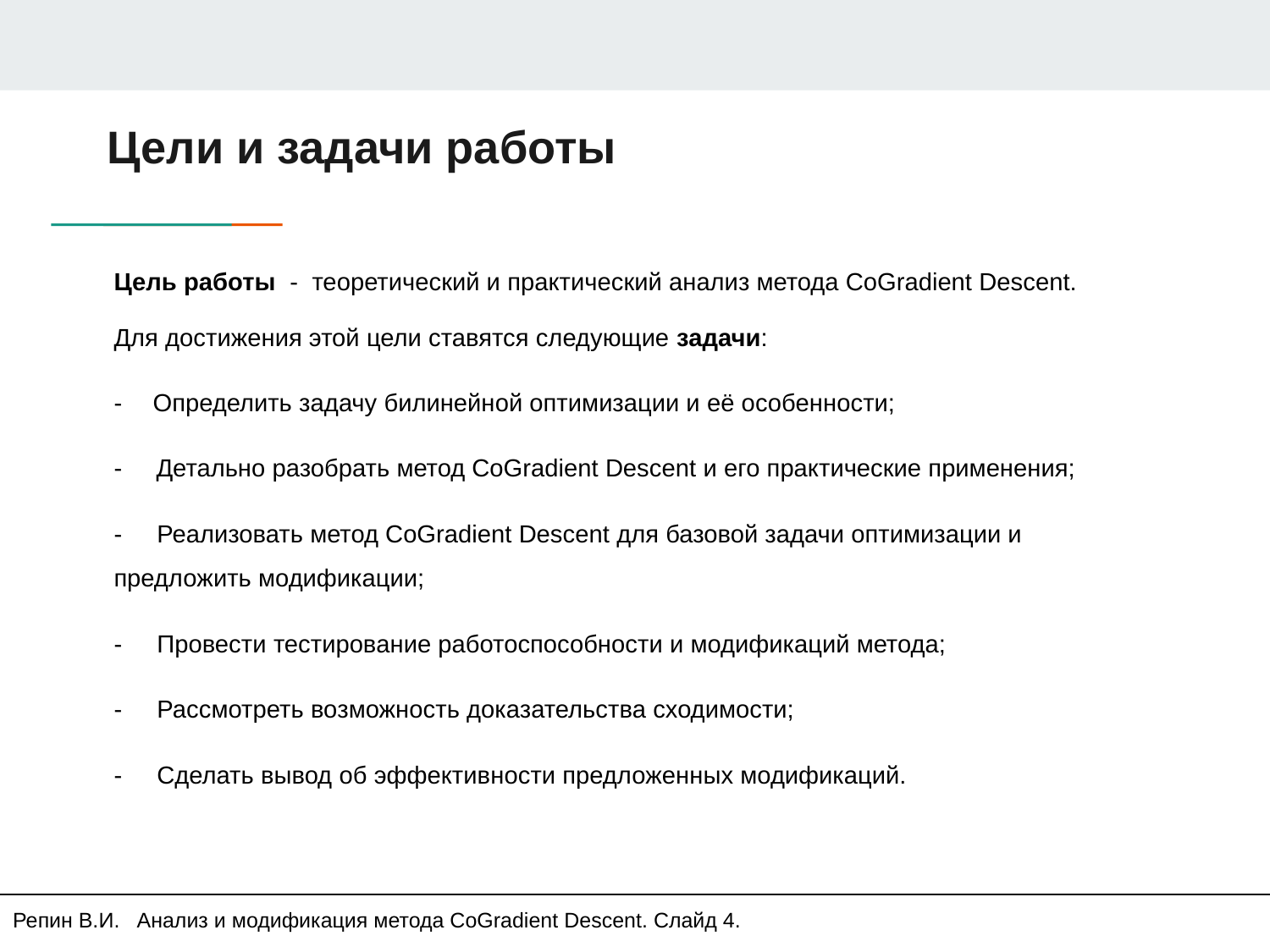

# Цели и задачи работы
Цель работы  -  теоретический и практический анализ метода CoGradient Descent.
Для достижения этой цели ставятся следующие задачи:
-     Определить задачу билинейной оптимизации и её особенности;
-     Детально разобрать метод CoGradient Descent и его практические применения;
-     Реализовать метод CoGradient Descent для базовой задачи оптимизации и предложить модификации;
-     Провести тестирование работоспособности и модификаций метода;
-     Рассмотреть возможность доказательства сходимости;
-     Сделать вывод об эффективности предложенных модификаций.

Репин В.И.   Анализ и модификация метода CoGradient Descent. Слайд 4.